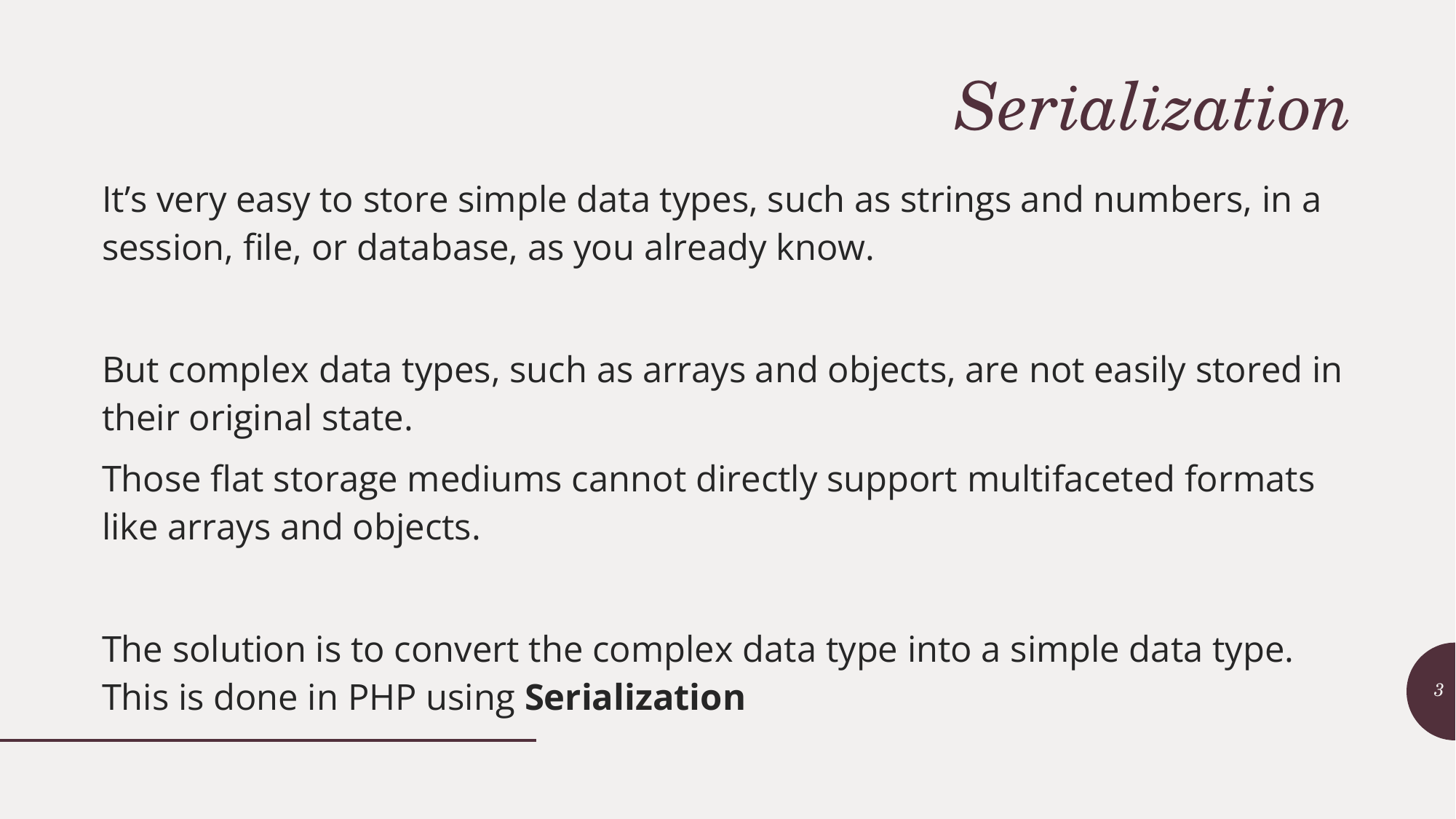

# Serialization
It’s very easy to store simple data types, such as strings and numbers, in a session, file, or database, as you already know.

But complex data types, such as arrays and objects, are not easily stored in their original state.
Those flat storage mediums cannot directly support multifaceted formats like arrays and objects.

The solution is to convert the complex data type into a simple data type. This is done in PHP using Serialization
3